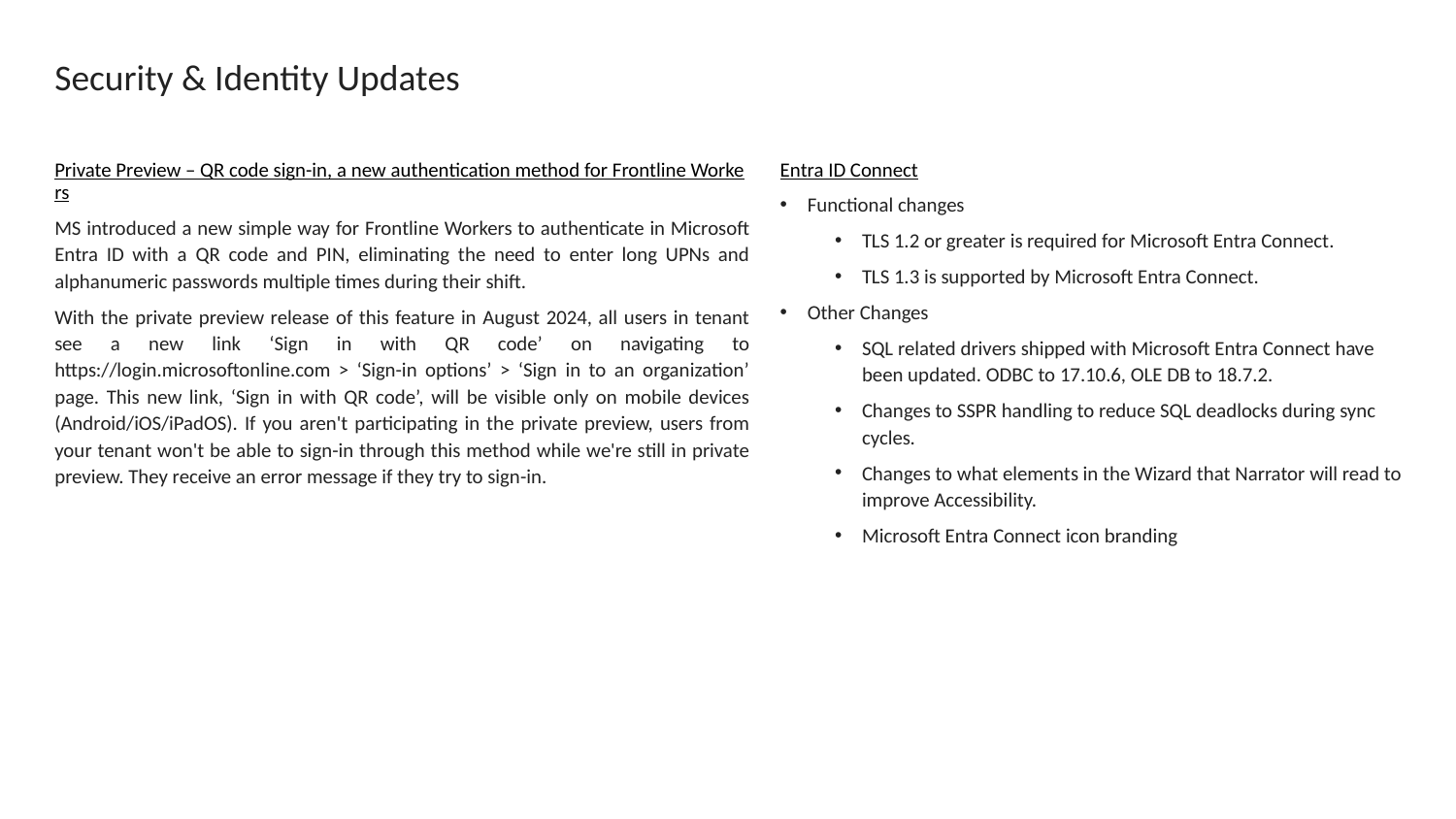

# Security & Identity Updates
Private Preview – QR code sign-in, a new authentication method for Frontline Workers
MS introduced a new simple way for Frontline Workers to authenticate in Microsoft Entra ID with a QR code and PIN, eliminating the need to enter long UPNs and alphanumeric passwords multiple times during their shift.
With the private preview release of this feature in August 2024, all users in tenant see a new link ‘Sign in with QR code’ on navigating to https://login.microsoftonline.com > ‘Sign-in options’ > ‘Sign in to an organization’ page. This new link, ‘Sign in with QR code’, will be visible only on mobile devices (Android/iOS/iPadOS). If you aren't participating in the private preview, users from your tenant won't be able to sign-in through this method while we're still in private preview. They receive an error message if they try to sign-in.
Entra ID Connect
Functional changes
TLS 1.2 or greater is required for Microsoft Entra Connect.
TLS 1.3 is supported by Microsoft Entra Connect.
Other Changes
SQL related drivers shipped with Microsoft Entra Connect have been updated. ODBC to 17.10.6, OLE DB to 18.7.2.
Changes to SSPR handling to reduce SQL deadlocks during sync cycles.
Changes to what elements in the Wizard that Narrator will read to improve Accessibility.
Microsoft Entra Connect icon branding